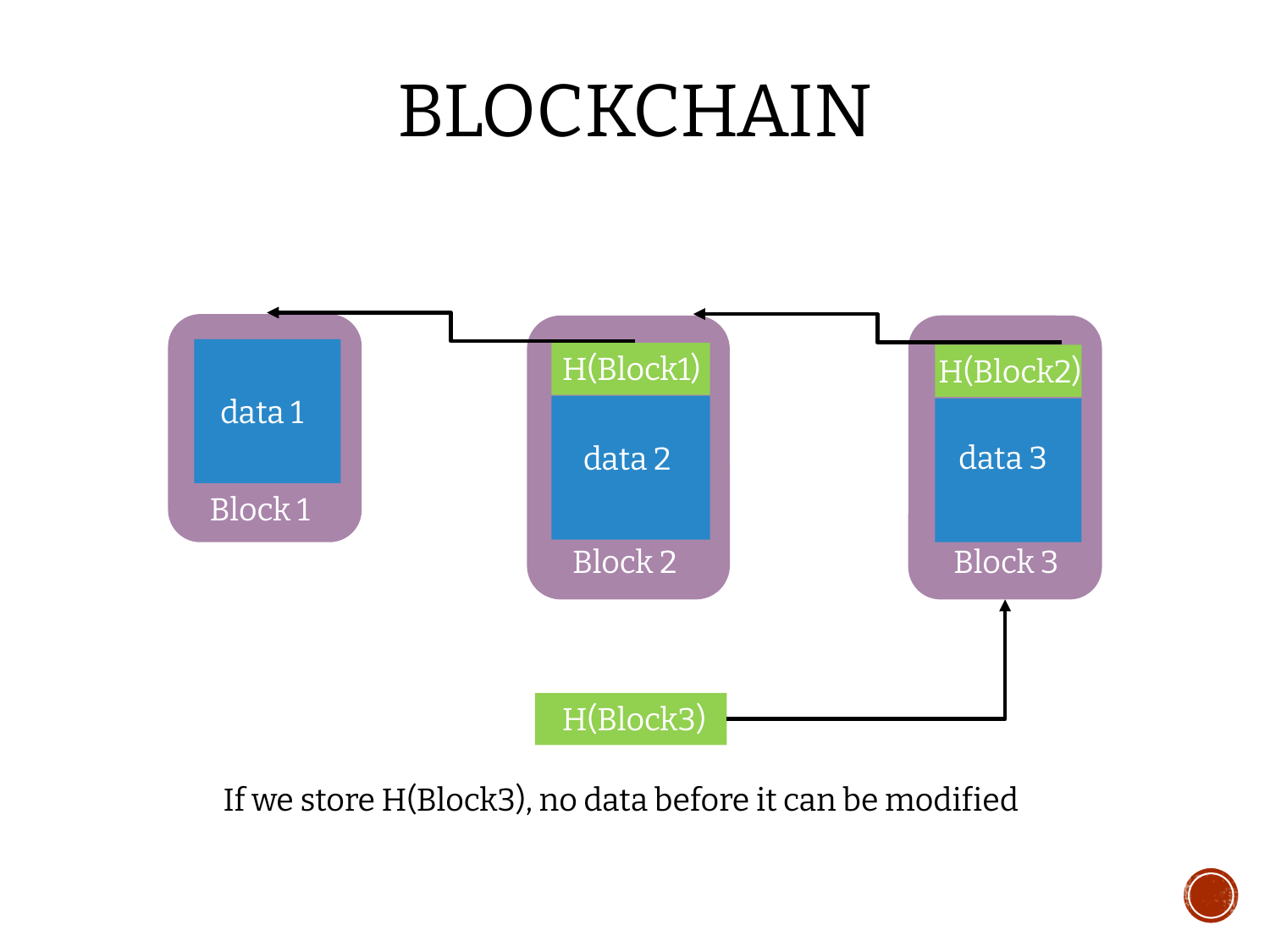

# blockchain

H(Block1)

H(Block2)
data 1

data 3
data 2
data 1
Block 1
data 2
data 3
Block 3
Block 2
Block 1

H(Block3)
If we store H(Block3), no data before it can be modified